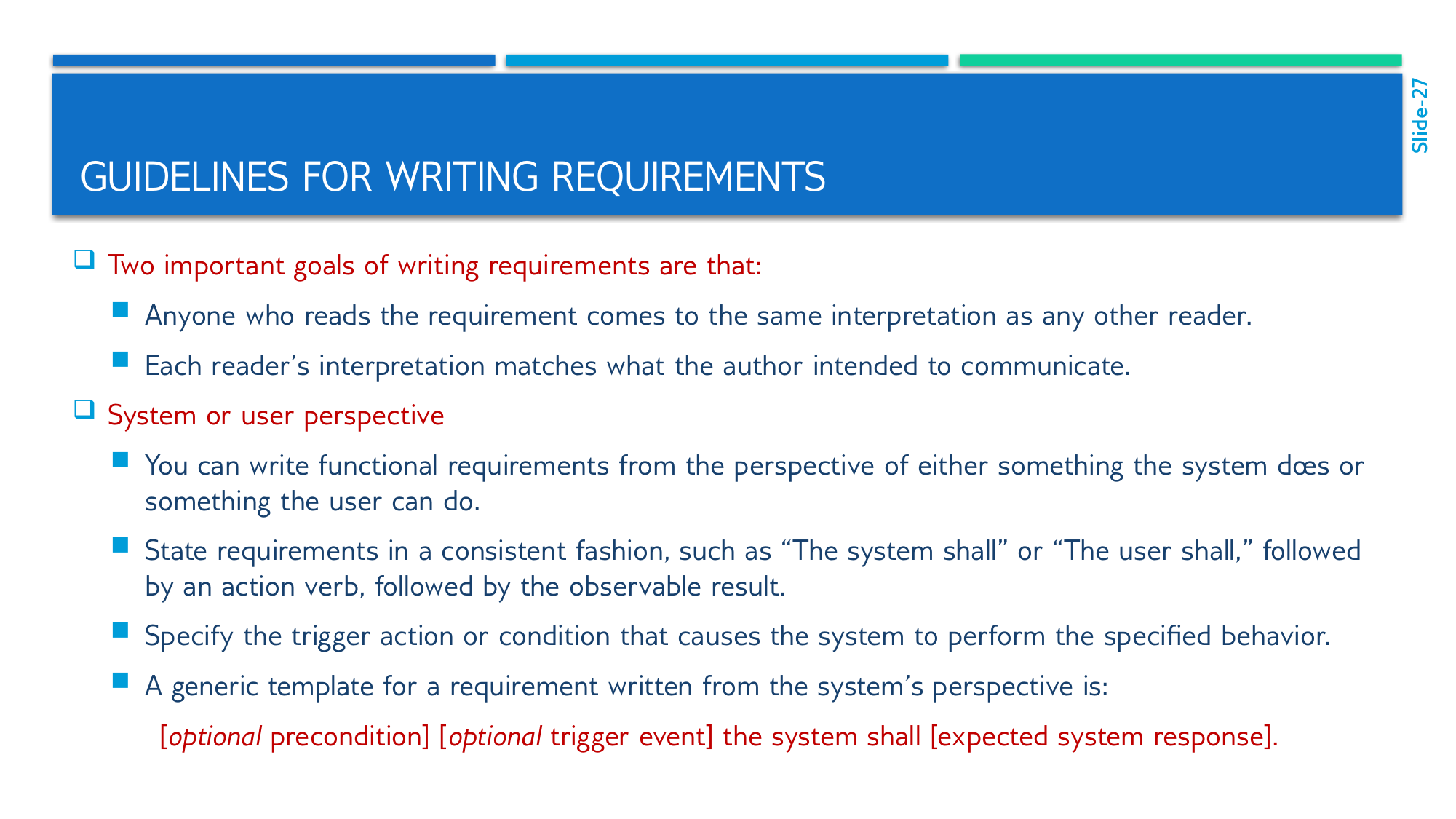

Slide-27
# Guidelines for writing requirements
Two important goals of writing requirements are that:
Anyone who reads the requirement comes to the same interpretation as any other reader.
Each reader’s interpretation matches what the author intended to communicate.
System or user perspective
You can write functional requirements from the perspective of either something the system does or something the user can do.
State requirements in a consistent fashion, such as “The system shall” or “The user shall,” followed by an action verb, followed by the observable result.
Specify the trigger action or condition that causes the system to perform the specified behavior.
A generic template for a requirement written from the system’s perspective is:
[optional precondition] [optional trigger event] the system shall [expected system response].